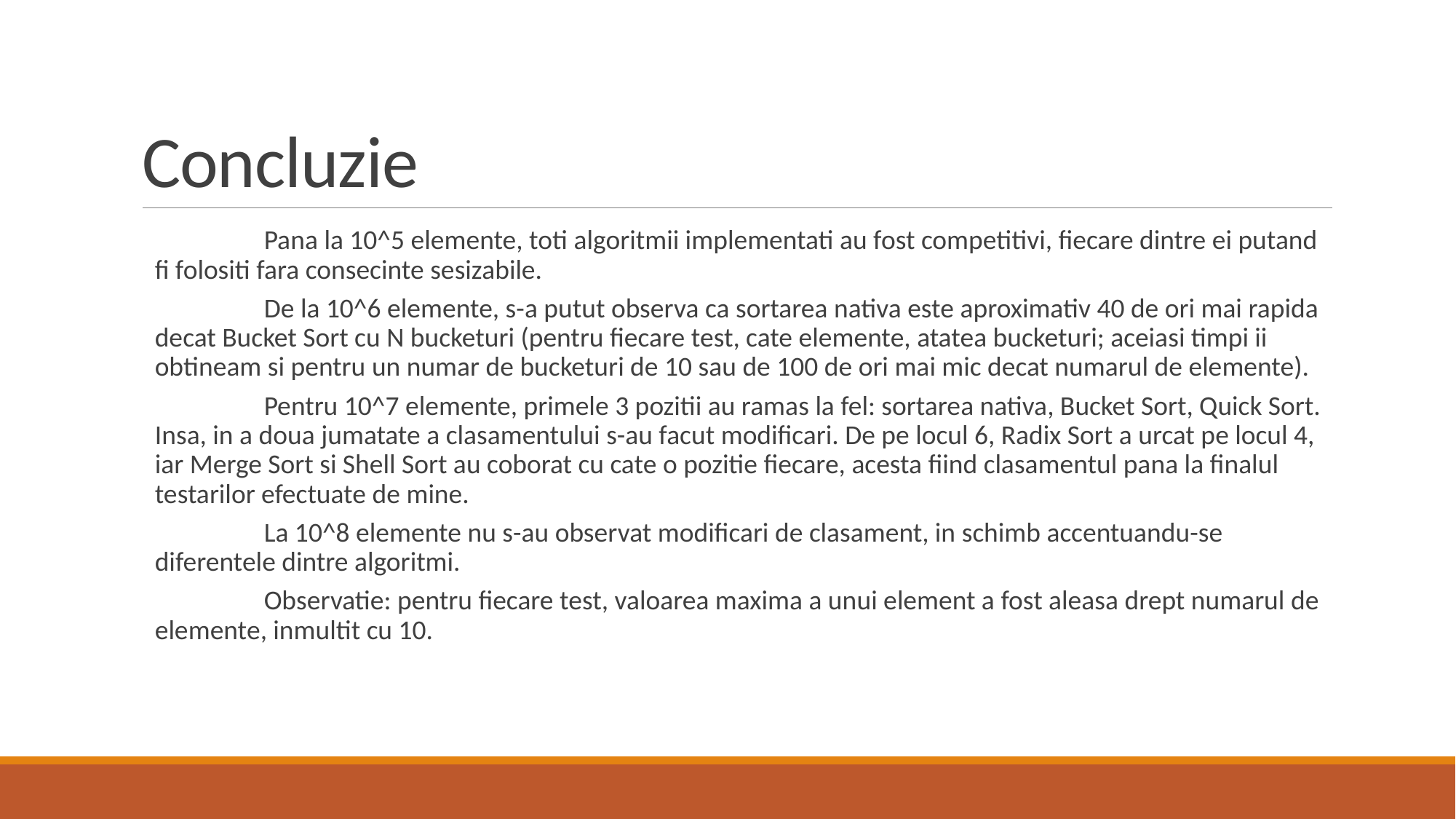

# Concluzie
	Pana la 10^5 elemente, toti algoritmii implementati au fost competitivi, fiecare dintre ei putand fi folositi fara consecinte sesizabile.
	De la 10^6 elemente, s-a putut observa ca sortarea nativa este aproximativ 40 de ori mai rapida decat Bucket Sort cu N bucketuri (pentru fiecare test, cate elemente, atatea bucketuri; aceiasi timpi ii obtineam si pentru un numar de bucketuri de 10 sau de 100 de ori mai mic decat numarul de elemente).
	Pentru 10^7 elemente, primele 3 pozitii au ramas la fel: sortarea nativa, Bucket Sort, Quick Sort. Insa, in a doua jumatate a clasamentului s-au facut modificari. De pe locul 6, Radix Sort a urcat pe locul 4, iar Merge Sort si Shell Sort au coborat cu cate o pozitie fiecare, acesta fiind clasamentul pana la finalul testarilor efectuate de mine.
	La 10^8 elemente nu s-au observat modificari de clasament, in schimb accentuandu-se diferentele dintre algoritmi.
	Observatie: pentru fiecare test, valoarea maxima a unui element a fost aleasa drept numarul de elemente, inmultit cu 10.